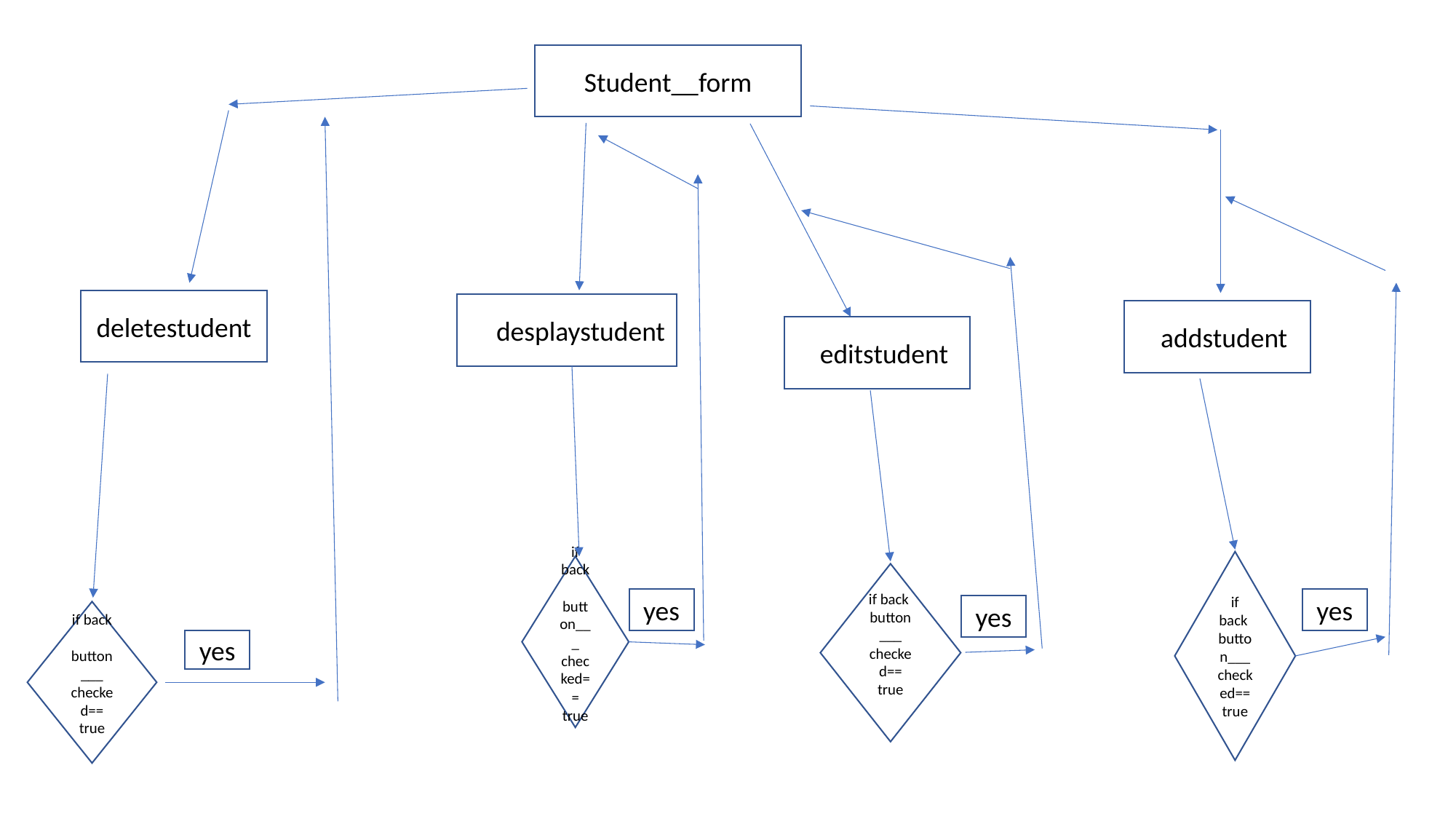

Student__form
deletestudent
dedesplaystudent
aaddstudent
eeditstudent
if back  button___ checked==
true
if back  button___ checked==
true

if back  button___ checked==
true

yes
yes
yes
if back  button___ checked==
true

yes